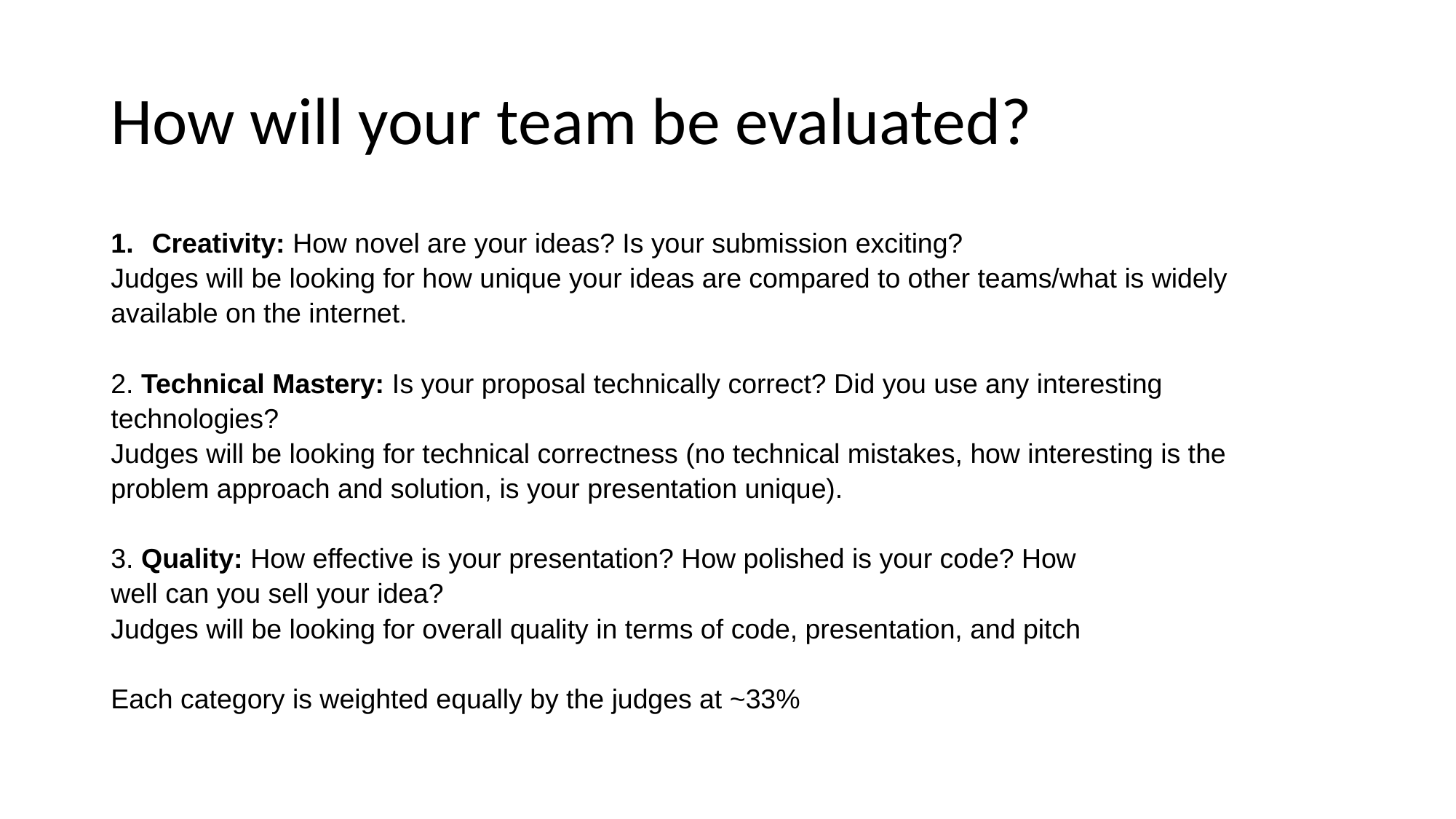

# How will your team be evaluated?
Creativity: How novel are your ideas? Is your submission exciting?
Judges will be looking for how unique your ideas are compared to other teams/what is widely available on the internet.

2. Technical Mastery: Is your proposal technically correct? Did you use any interesting technologies?
Judges will be looking for technical correctness (no technical mistakes, how interesting is the problem approach and solution, is your presentation unique).

3. Quality: How effective is your presentation? How polished is your code? How
well can you sell your idea?
Judges will be looking for overall quality in terms of code, presentation, and pitch

Each category is weighted equally by the judges at ~33%